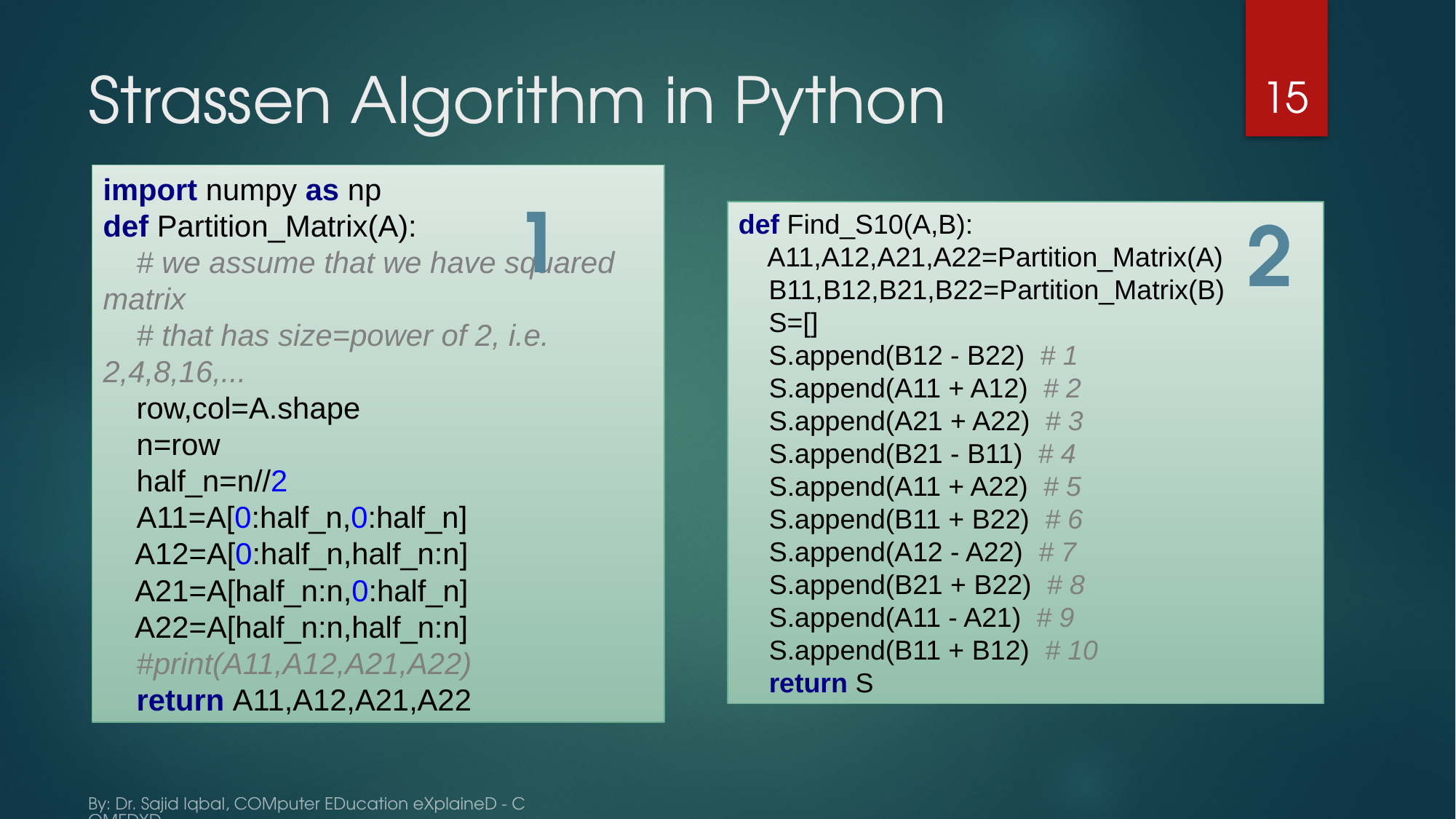

15
# Strassen Algorithm in Python
1
import numpy as np
def Partition_Matrix(A):
    # we assume that we have squared matrix
    # that has size=power of 2, i.e. 2,4,8,16,...
    row,col=A.shape
    n=row
    half_n=n//2
    A11=A[0:half_n,0:half_n]
    A12=A[0:half_n,half_n:n]
    A21=A[half_n:n,0:half_n]
    A22=A[half_n:n,half_n:n]
    #print(A11,A12,A21,A22)
    return A11,A12,A21,A22
def Find_S10(A,B):
    A11,A12,A21,A22=Partition_Matrix(A)
    B11,B12,B21,B22=Partition_Matrix(B)
    S=[]
    S.append(B12 - B22)  # 1
    S.append(A11 + A12)  # 2
    S.append(A21 + A22)  # 3
    S.append(B21 - B11)  # 4
    S.append(A11 + A22)  # 5
    S.append(B11 + B22)  # 6
    S.append(A12 - A22)  # 7
    S.append(B21 + B22)  # 8
    S.append(A11 - A21)  # 9
    S.append(B11 + B12)  # 10
    return S
2
By: Dr. Sajid Iqbal, COMputer EDucation eXplaineD - COMEDXD